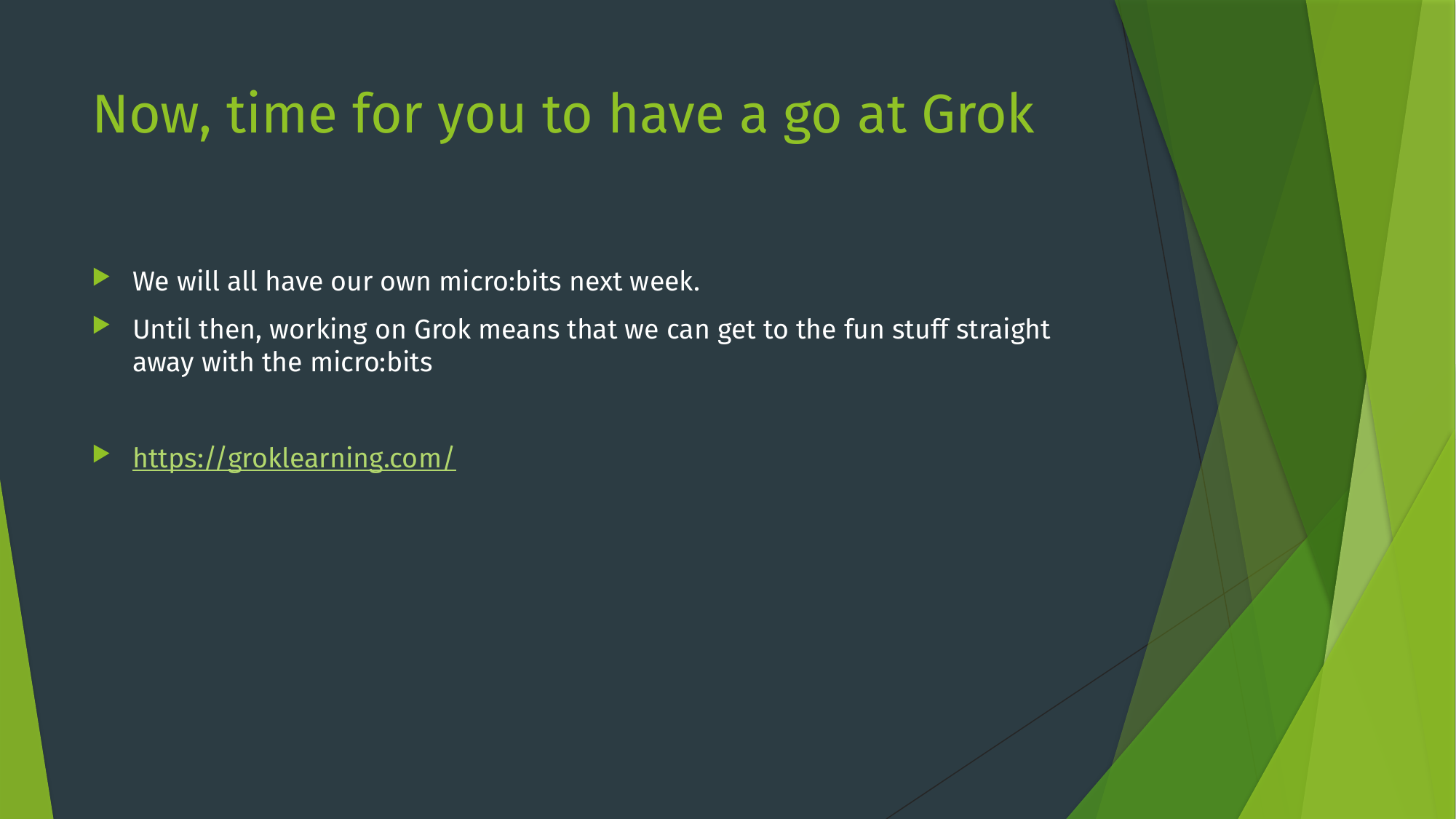

# Now, time for you to have a go at Grok
We will all have our own micro:bits next week.
Until then, working on Grok means that we can get to the fun stuff straight away with the micro:bits

https://groklearning.com/